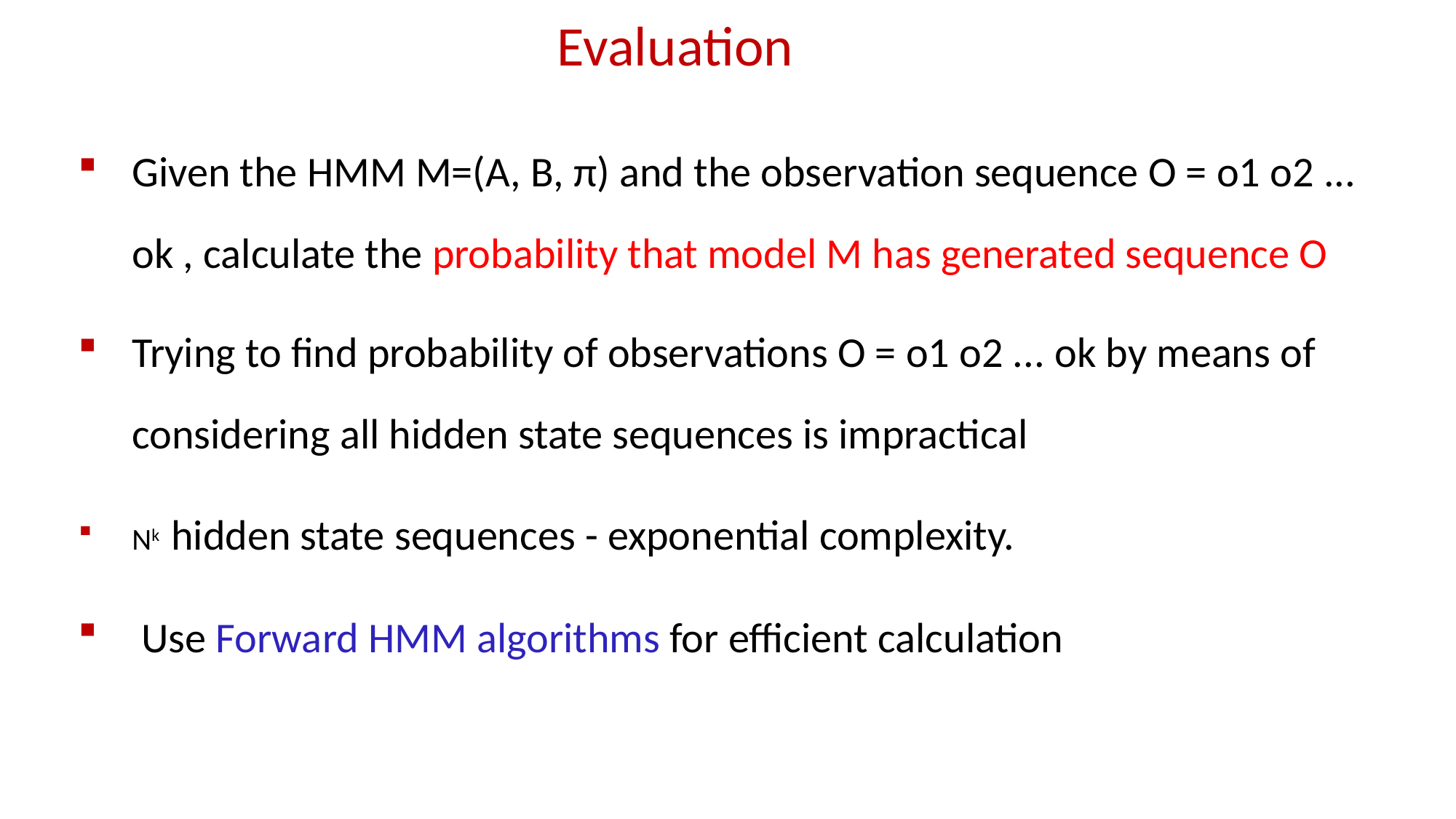

# Evaluation
Given the HMM M=(A, B, π) and the observation sequence O = o1 o2 ... ok , calculate the probability that model M has generated sequence O
Trying to find probability of observations O = o1 o2 ... ok by means of considering all hidden state sequences is impractical
Nk   hidden state sequences - exponential complexity.
 Use Forward HMM algorithms for efficient calculation